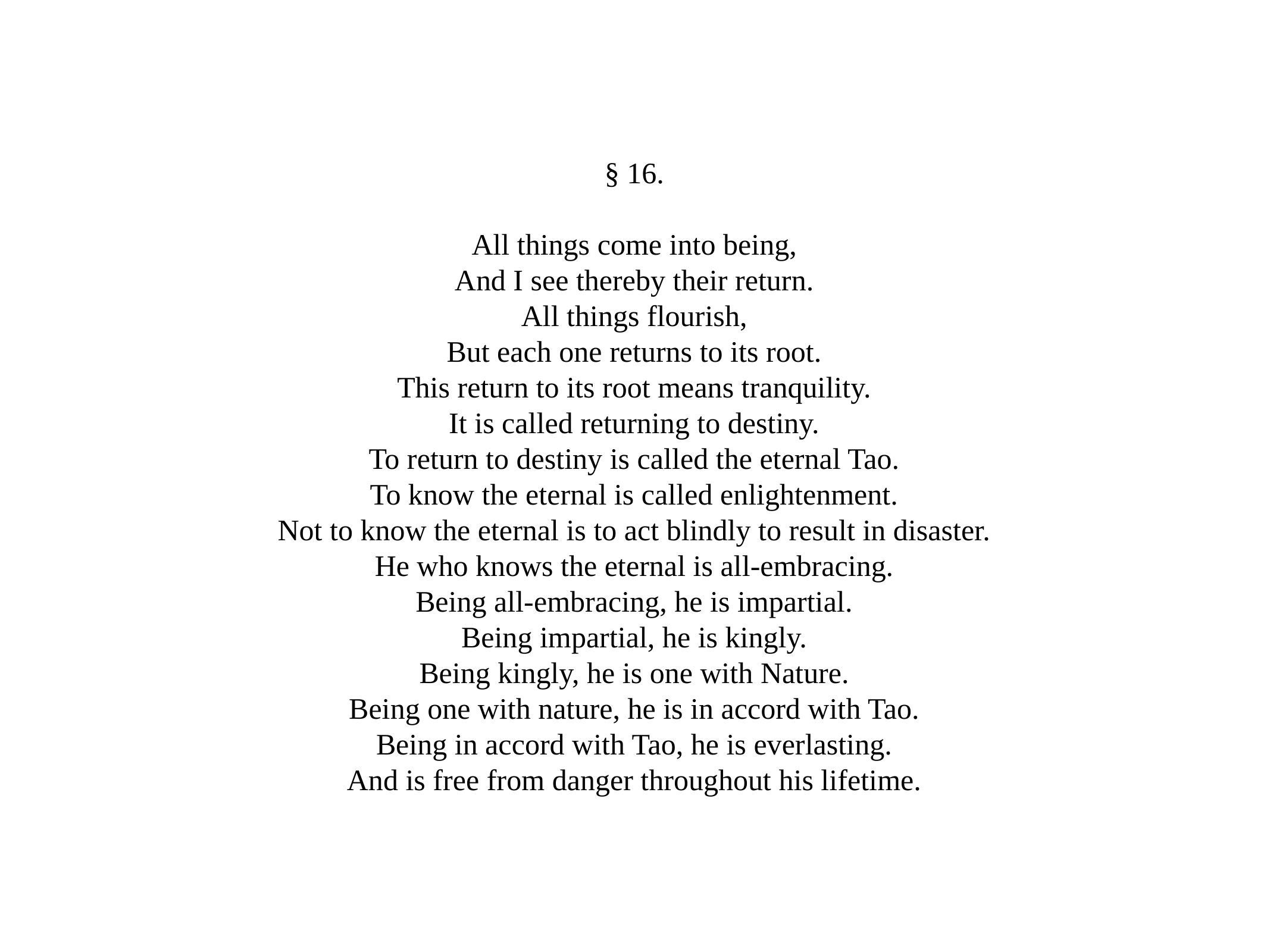

§ 16.

All things come into being,
And I see thereby their return.
All things flourish,
But each one returns to its root.
This return to its root means tranquility.
It is called returning to destiny.
To return to destiny is called the eternal Tao.
To know the eternal is called enlightenment.
Not to know the eternal is to act blindly to result in disaster.
He who knows the eternal is all-embracing.
Being all-embracing, he is impartial.
Being impartial, he is kingly.
Being kingly, he is one with Nature.
Being one with nature, he is in accord with Tao.
Being in accord with Tao, he is everlasting.
And is free from danger throughout his lifetime.